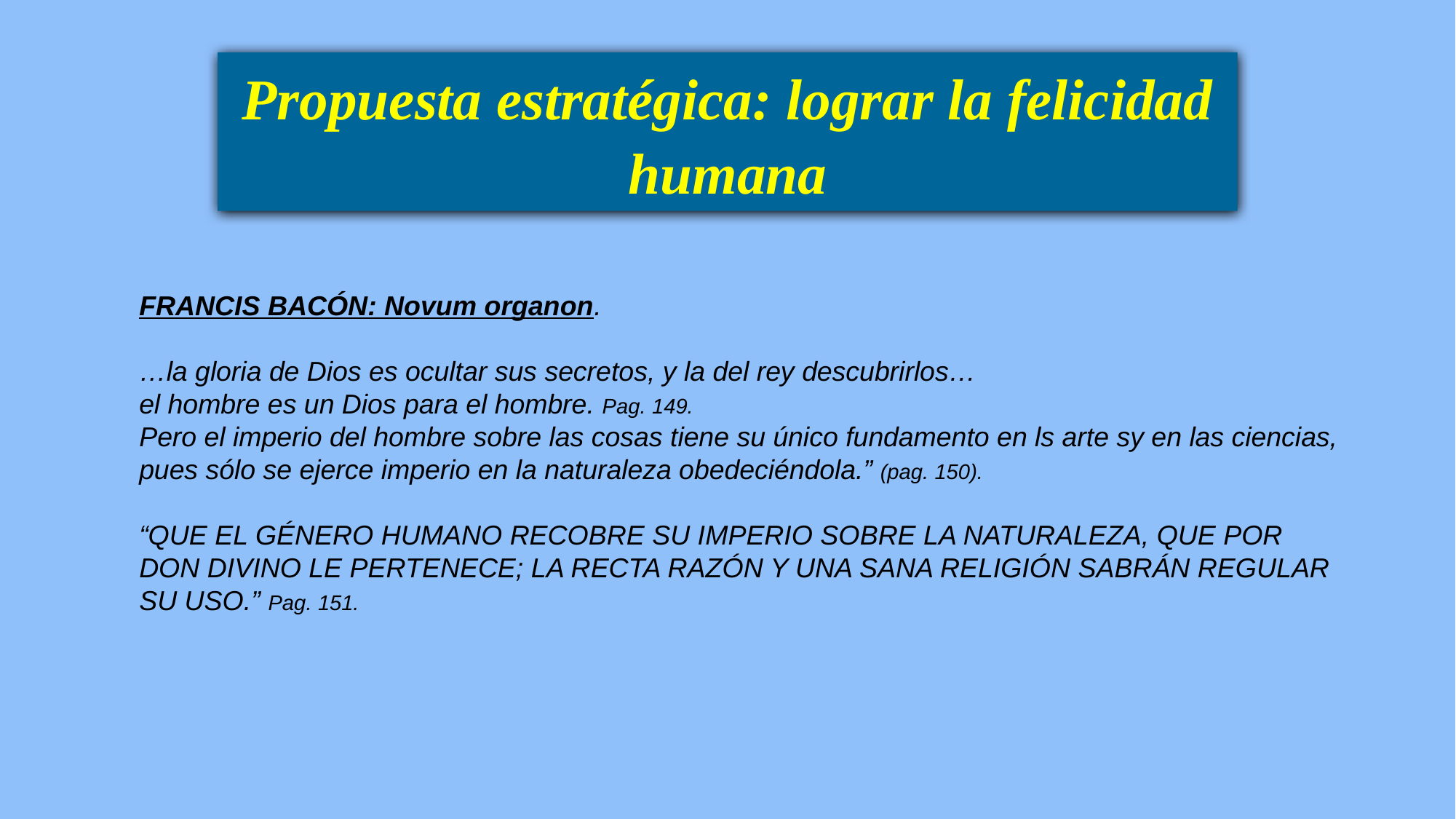

Propuesta estratégica: lograr la felicidad humana
FRANCIS BACÓN: Novum organon.

…la gloria de Dios es ocultar sus secretos, y la del rey descubrirlos…
el hombre es un Dios para el hombre. Pag. 149.
Pero el imperio del hombre sobre las cosas tiene su único fundamento en ls arte sy en las ciencias,
pues sólo se ejerce imperio en la naturaleza obedeciéndola.” (pag. 150).

“QUE EL GÉNERO HUMANO RECOBRE SU IMPERIO SOBRE LA NATURALEZA, QUE POR
DON DIVINO LE PERTENECE; LA RECTA RAZÓN Y UNA SANA RELIGIÓN SABRÁN REGULAR
SU USO.” Pag. 151.